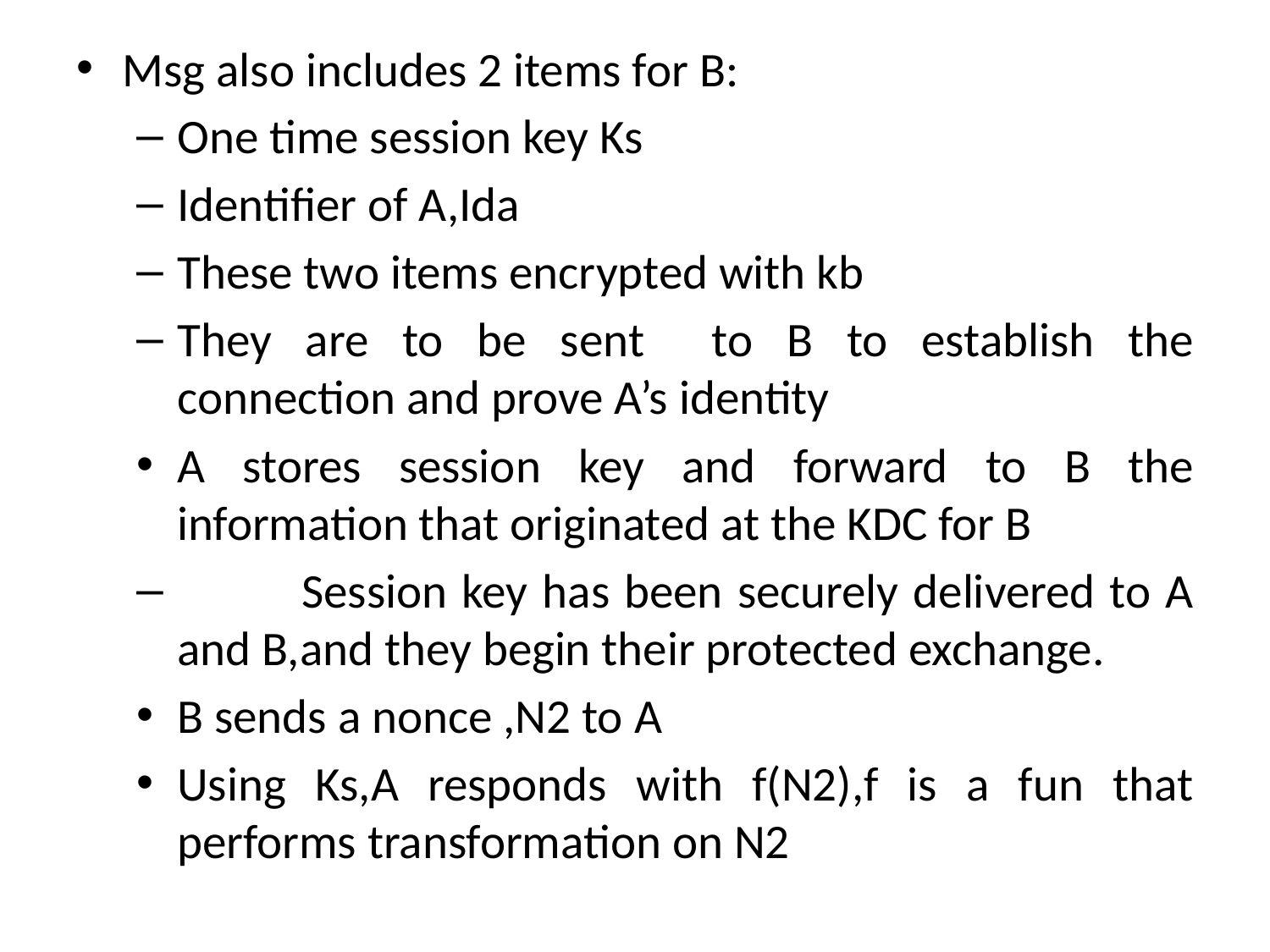

Msg also includes 2 items for B:
One time session key Ks
Identifier of A,Ida
These two items encrypted with kb
They are to be sent  to B to establish the connection and prove A’s identity
A stores session key and forward to B the information that originated at the KDC for B
			Session key has been securely delivered to A and B,and they begin their protected exchange.
B sends a nonce ,N2 to A
Using Ks,A responds with f(N2),f is a fun that performs transformation on N2